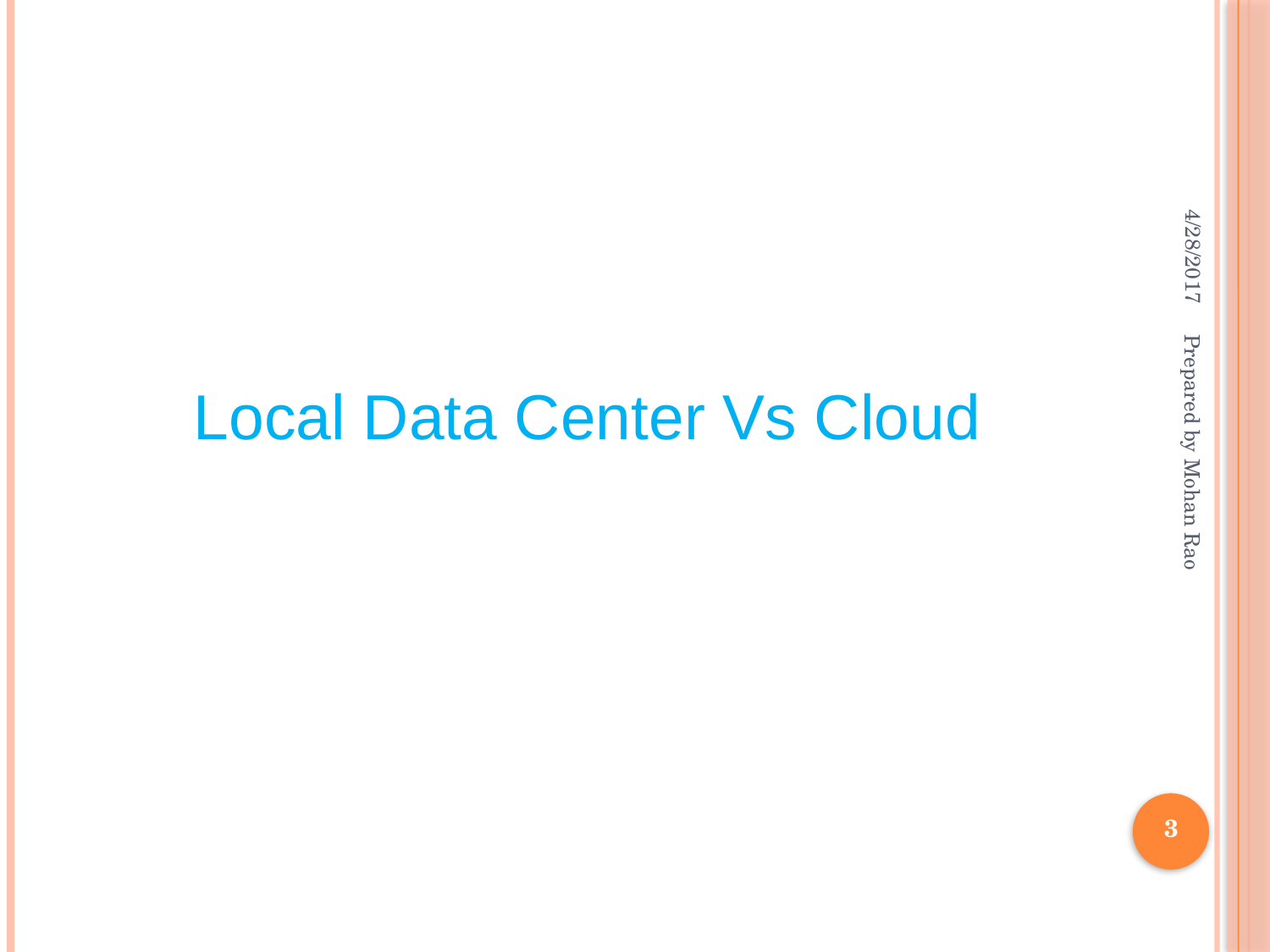

4/28/2017
Local Data Center Vs Cloud
Prepared by Mohan Rao
3